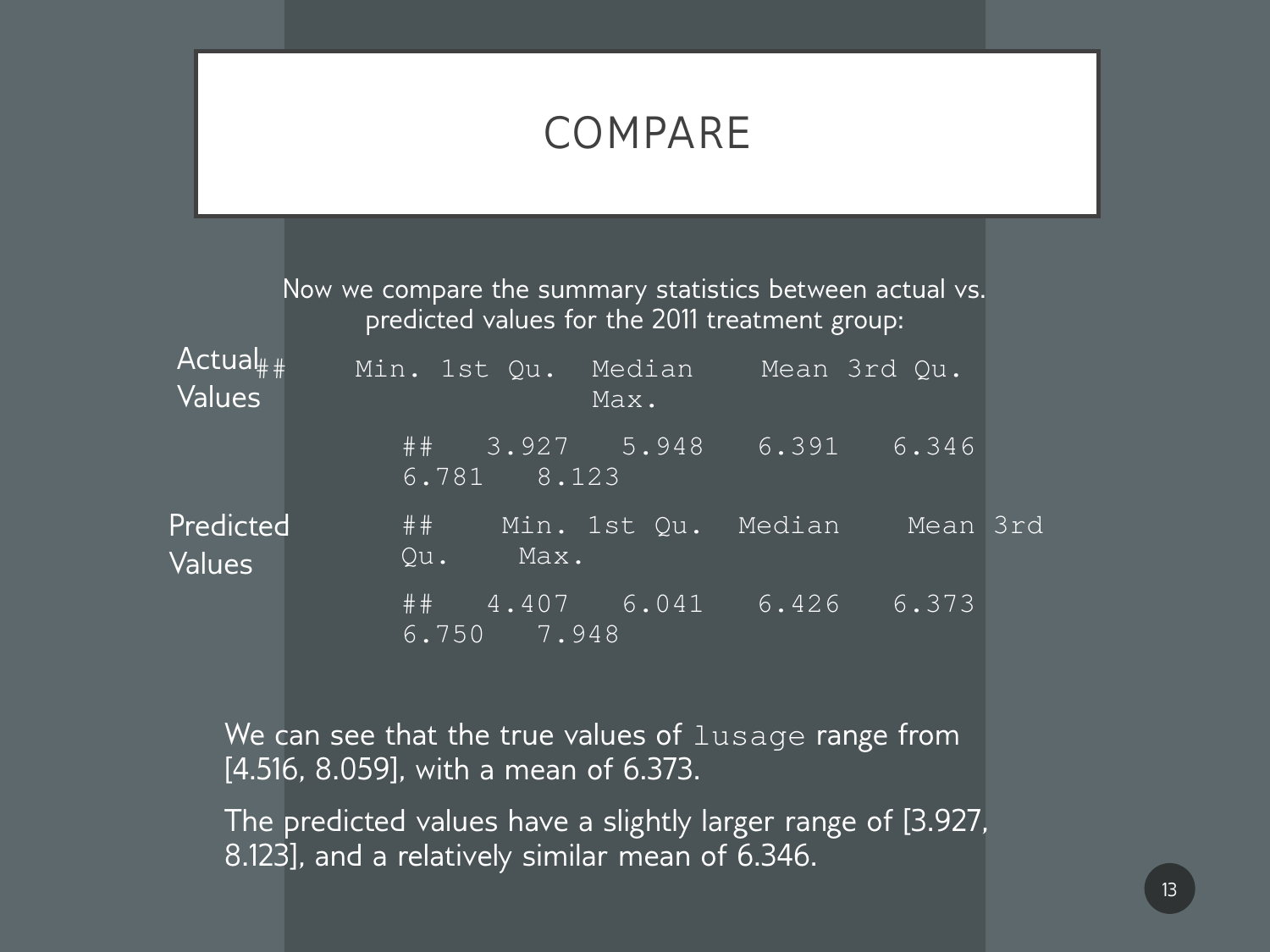

# Compare
Now we compare the summary statistics between actual vs. predicted values for the 2011 treatment group:
##    Min. 1st Qu.  Median    Mean 3rd Qu.    Max.
##   3.927   5.948   6.391   6.346   6.781   8.123
##    Min. 1st Qu.  Median    Mean 3rd Qu.    Max.
##   4.407   6.041   6.426   6.373   6.750   7.948

We can see that the true values of lusage range from [4.516, 8.059], with a mean of 6.373.
The predicted values have a slightly larger range of [3.927, 8.123], and a relatively similar mean of 6.346.
Actual Values
Predicted Values
13